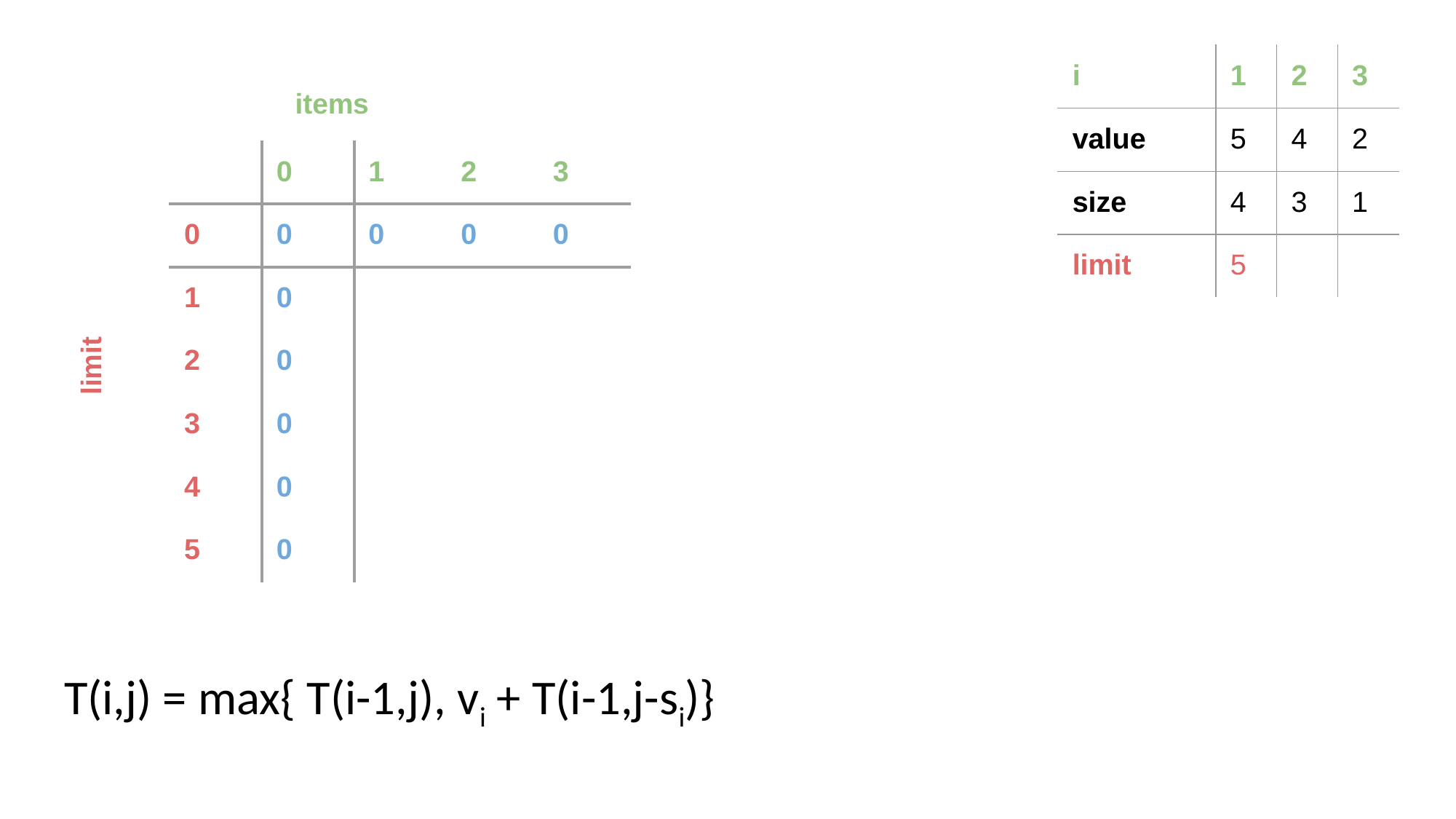

| i | 1 | 2 | 3 |
| --- | --- | --- | --- |
| value | 5 | 4 | 2 |
| size | 4 | 3 | 1 |
| limit | 5 |  |  |
items
|  | 0 | 1 | 2 | 3 |
| --- | --- | --- | --- | --- |
| 0 | 0 | 0 | 0 | 0 |
| 1 | 0 |  |  |  |
| 2 | 0 |  |  |  |
| 3 | 0 |  |  |  |
| 4 | 0 |  |  |  |
| 5 | 0 |  |  |  |
limit
T(i,j) = max{ T(i-1,j), vi + T(i-1,j-si)}